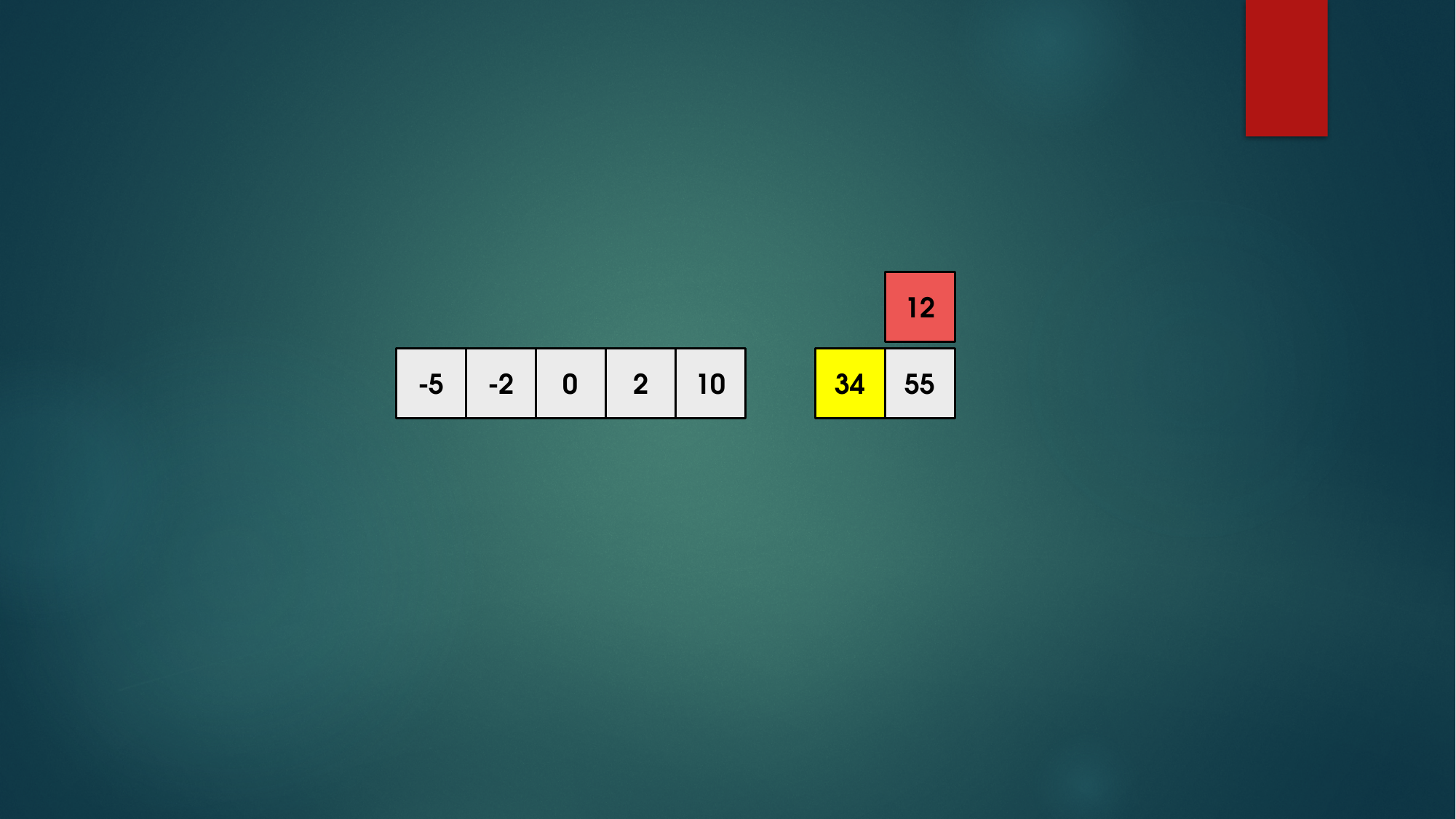

12
-5
-2
0
2
10
34
55